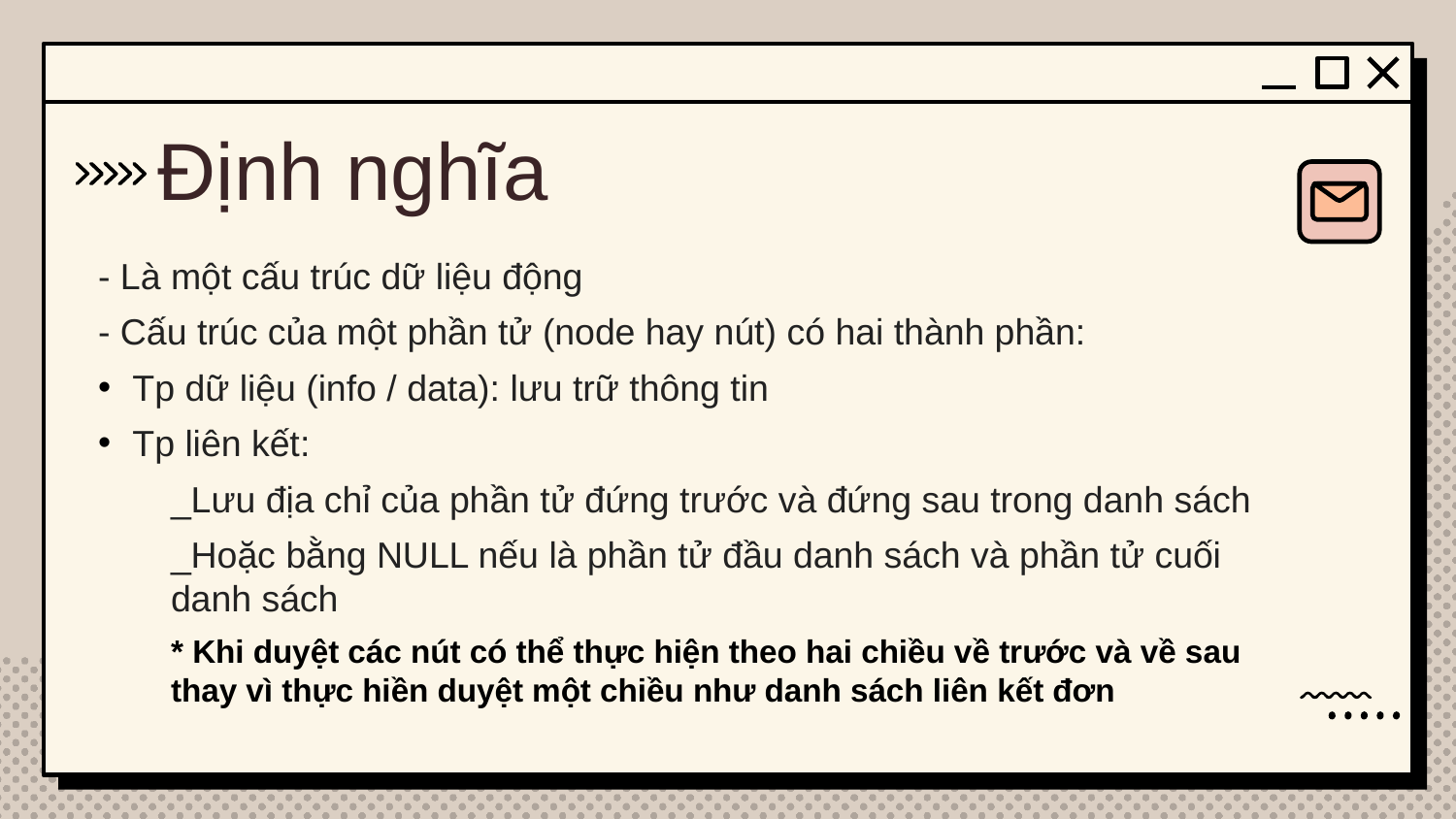

# Định nghĩa

- Là một cấu trúc dữ liệu động
- Cấu trúc của một phần tử (node hay nút) có hai thành phần:
Tp dữ liệu (info / data): lưu trữ thông tin
Tp liên kết:
_Lưu địa chỉ của phần tử đứng trước và đứng sau trong danh sách
_Hoặc bằng NULL nếu là phần tử đầu danh sách và phần tử cuối danh sách
* Khi duyệt các nút có thể thực hiện theo hai chiều về trước và về sau thay vì thực hiền duyệt một chiều như danh sách liên kết đơn